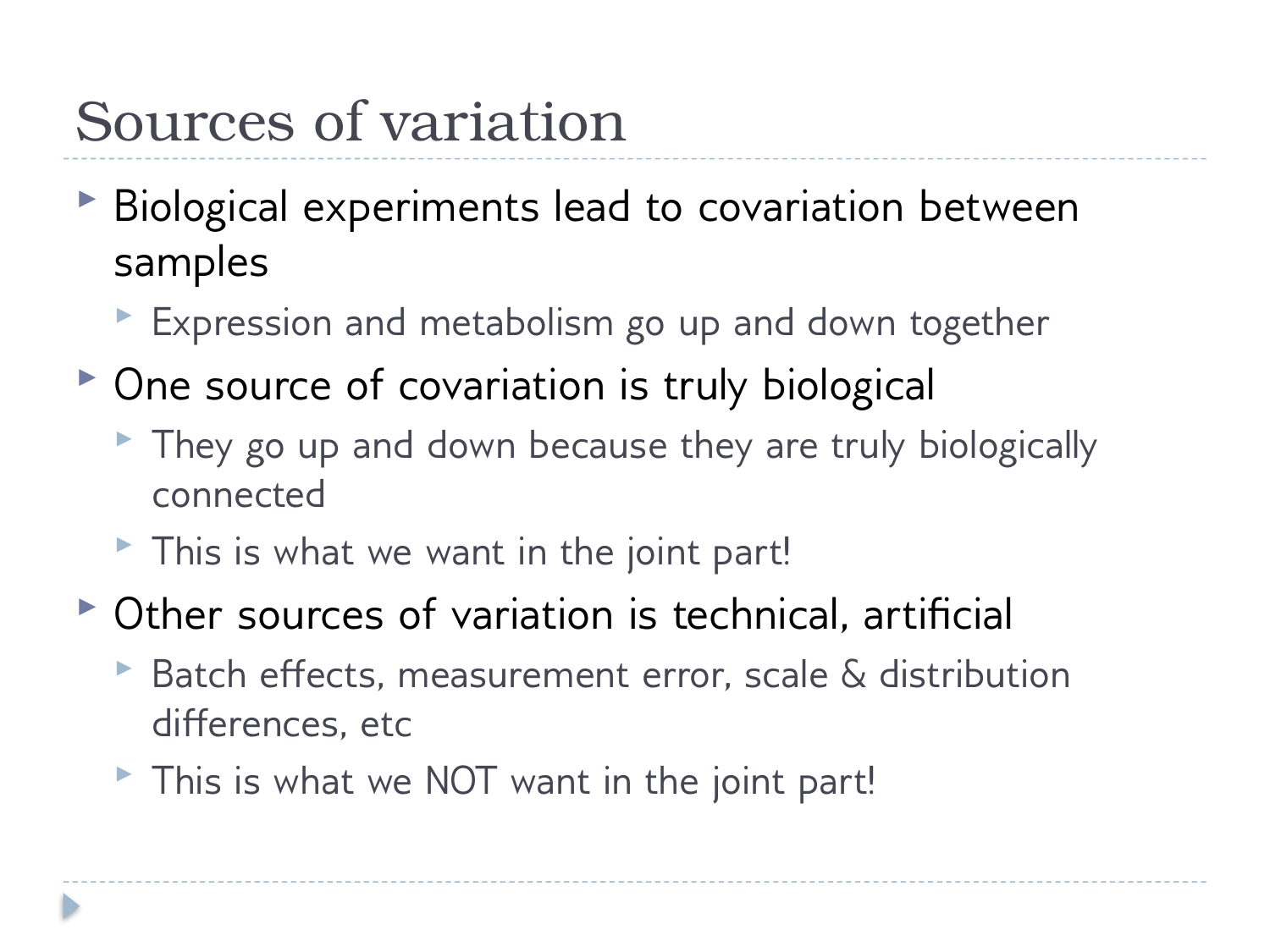

# Sources of variation
Biological experiments lead to covariation between samples
Expression and metabolism go up and down together
One source of covariation is truly biological
They go up and down because they are truly biologically connected
This is what we want in the joint part!
Other sources of variation is technical, artificial
Batch effects, measurement error, scale & distribution differences, etc
This is what we NOT want in the joint part!